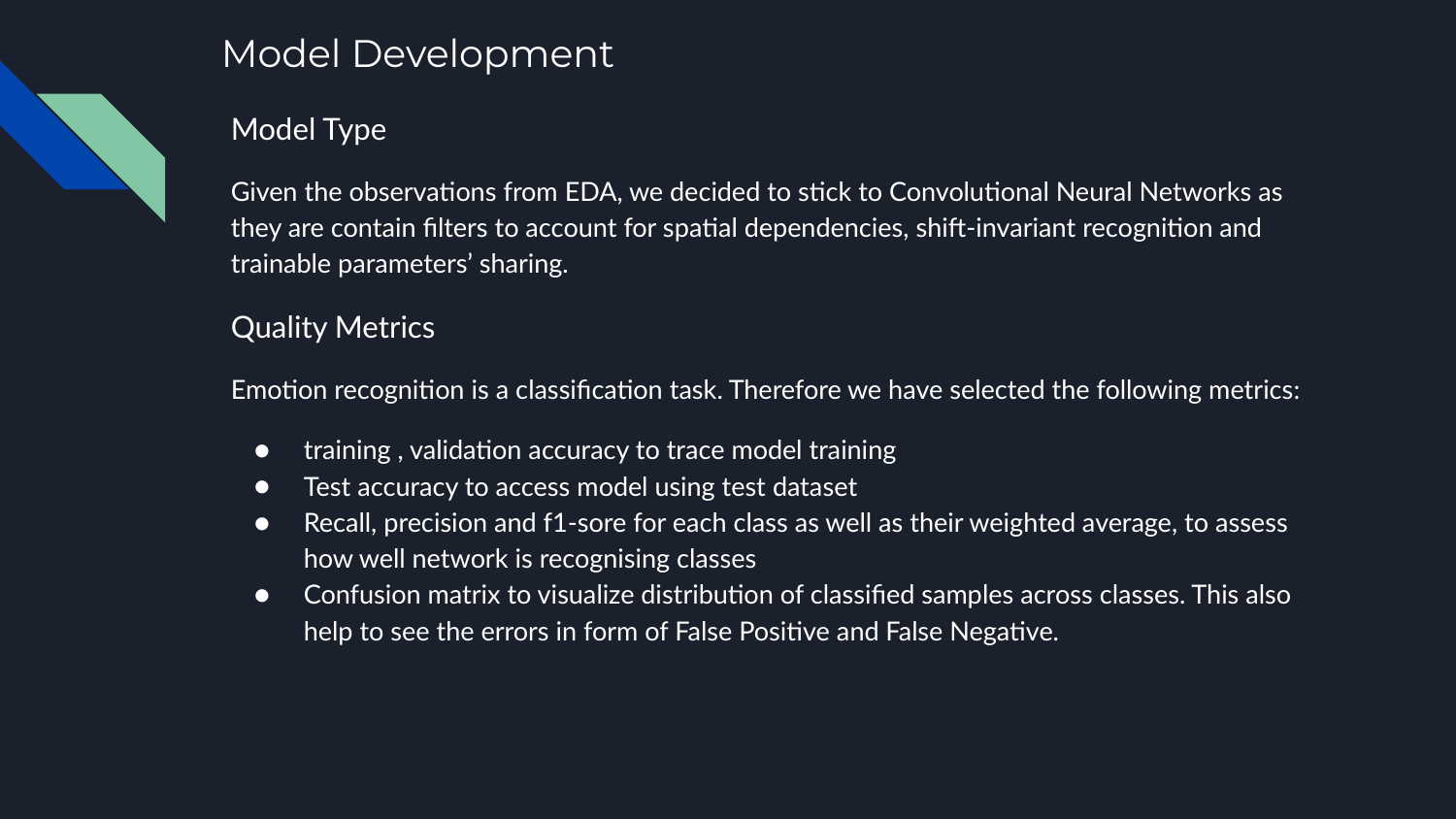

# Model Development
Model Type
Given the observations from EDA, we decided to stick to Convolutional Neural Networks as they are contain filters to account for spatial dependencies, shift-invariant recognition and trainable parameters’ sharing.
Quality Metrics
Emotion recognition is a classification task. Therefore we have selected the following metrics:
training , validation accuracy to trace model training
Test accuracy to access model using test dataset
Recall, precision and f1-sore for each class as well as their weighted average, to assess how well network is recognising classes
Confusion matrix to visualize distribution of classified samples across classes. This also help to see the errors in form of False Positive and False Negative.